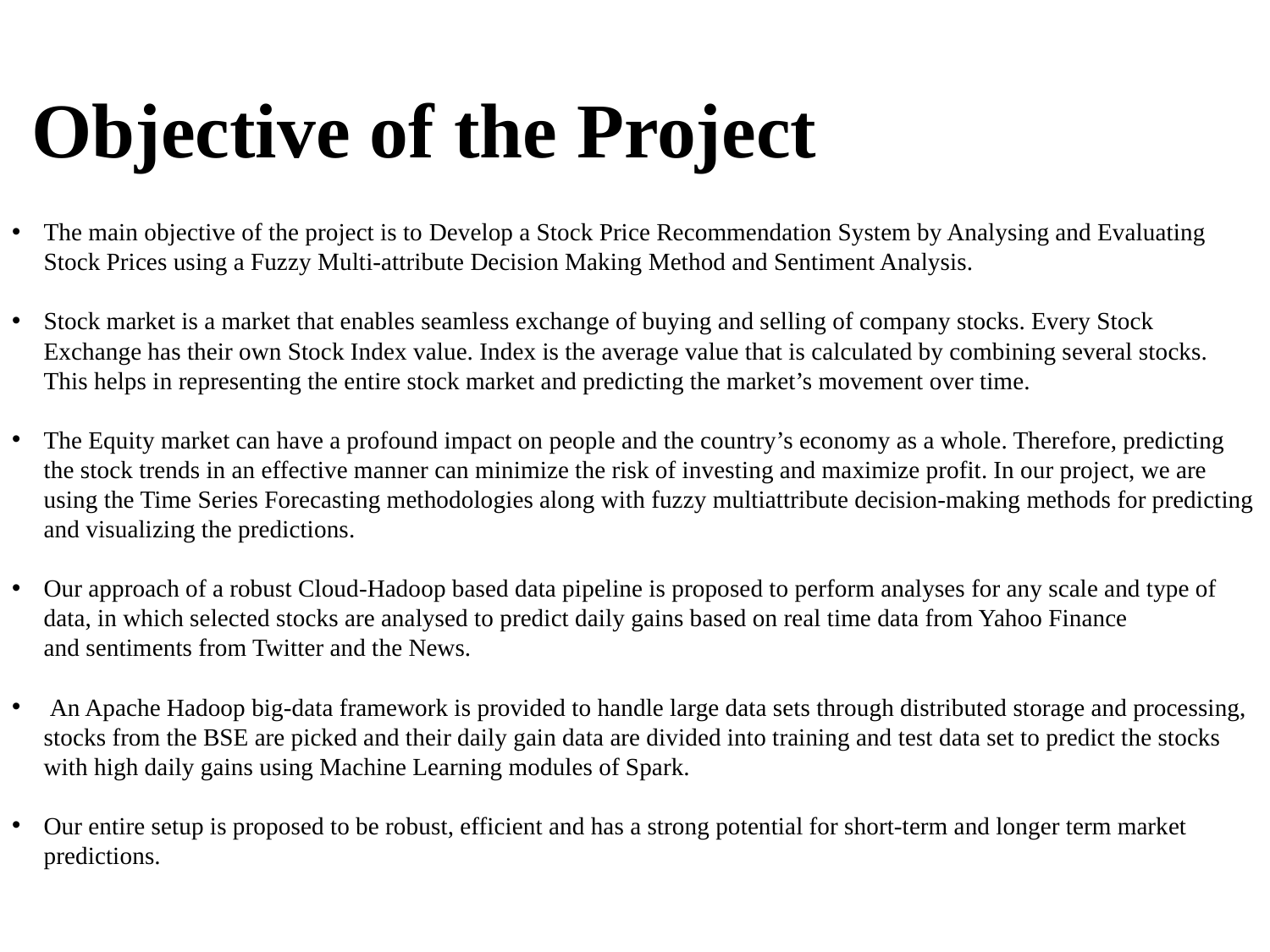

# Objective of the Project
The main objective of the project is to Develop a Stock Price Recommendation System by Analysing and Evaluating Stock Prices using a Fuzzy Multi-attribute Decision Making Method and Sentiment Analysis.

Stock market is a market that enables seamless exchange of buying and selling of company stocks. Every Stock Exchange has their own Stock Index value. Index is the average value that is calculated by combining several stocks. This helps in representing the entire stock market and predicting the market’s movement over time.

The Equity market can have a profound impact on people and the country’s economy as a whole. Therefore, predicting the stock trends in an effective manner can minimize the risk of investing and maximize profit. In our project, we are using the Time Series Forecasting methodologies along with fuzzy multiattribute decision-making methods for predicting and visualizing the predictions.

Our approach of a robust Cloud-Hadoop based data pipeline is proposed to perform analyses for any scale and type of data, in which selected stocks are analysed to predict daily gains based on real time data from Yahoo Finance and sentiments from Twitter and the News.

 An Apache Hadoop big-data framework is provided to handle large data sets through distributed storage and processing, stocks from the BSE are picked and their daily gain data are divided into training and test data set to predict the stocks with high daily gains using Machine Learning modules of Spark.

Our entire setup is proposed to be robust, efficient and has a strong potential for short-term and longer term market predictions.